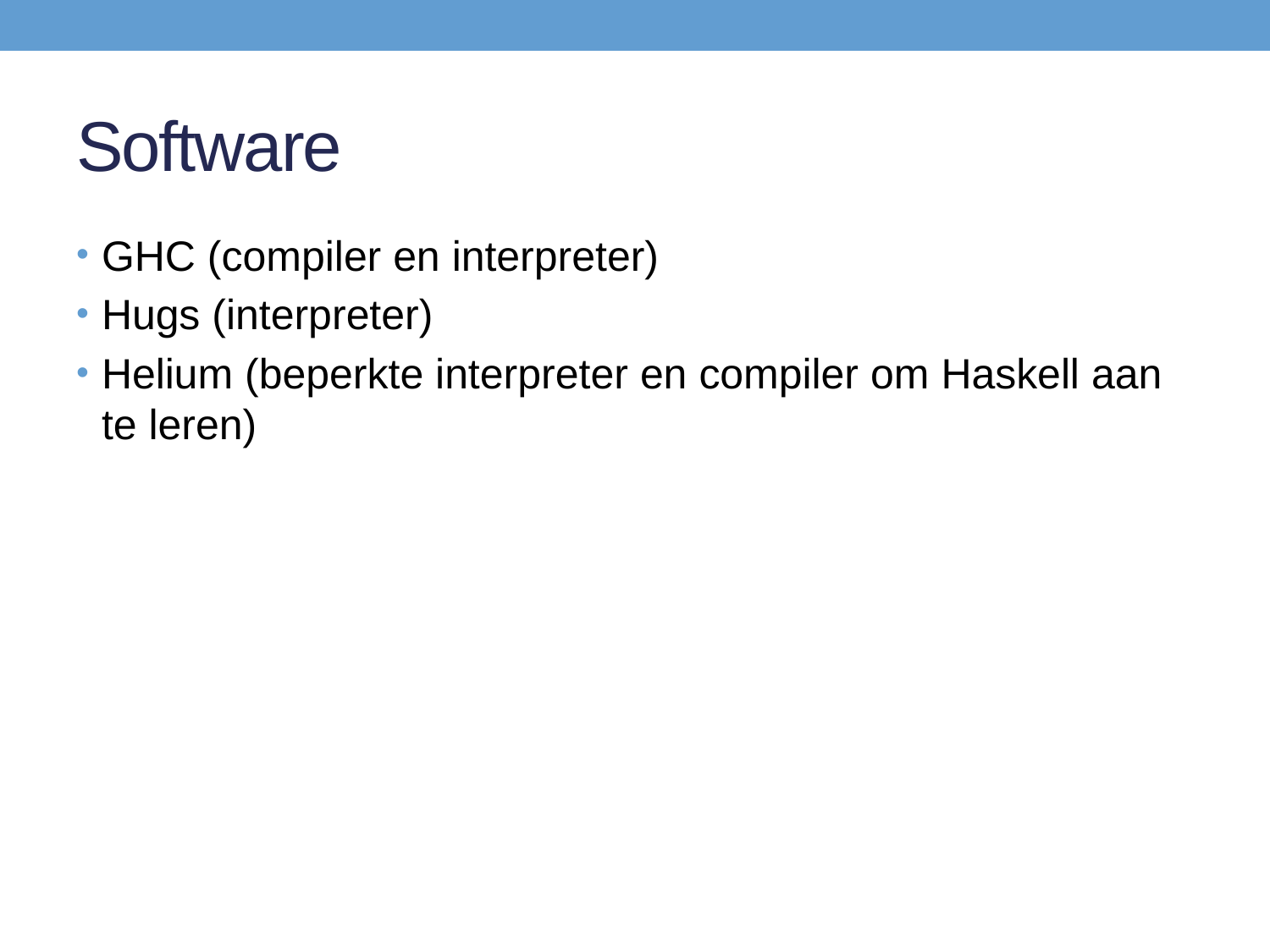

# Software
GHC (compiler en interpreter)
Hugs (interpreter)
Helium (beperkte interpreter en compiler om Haskell aan te leren)